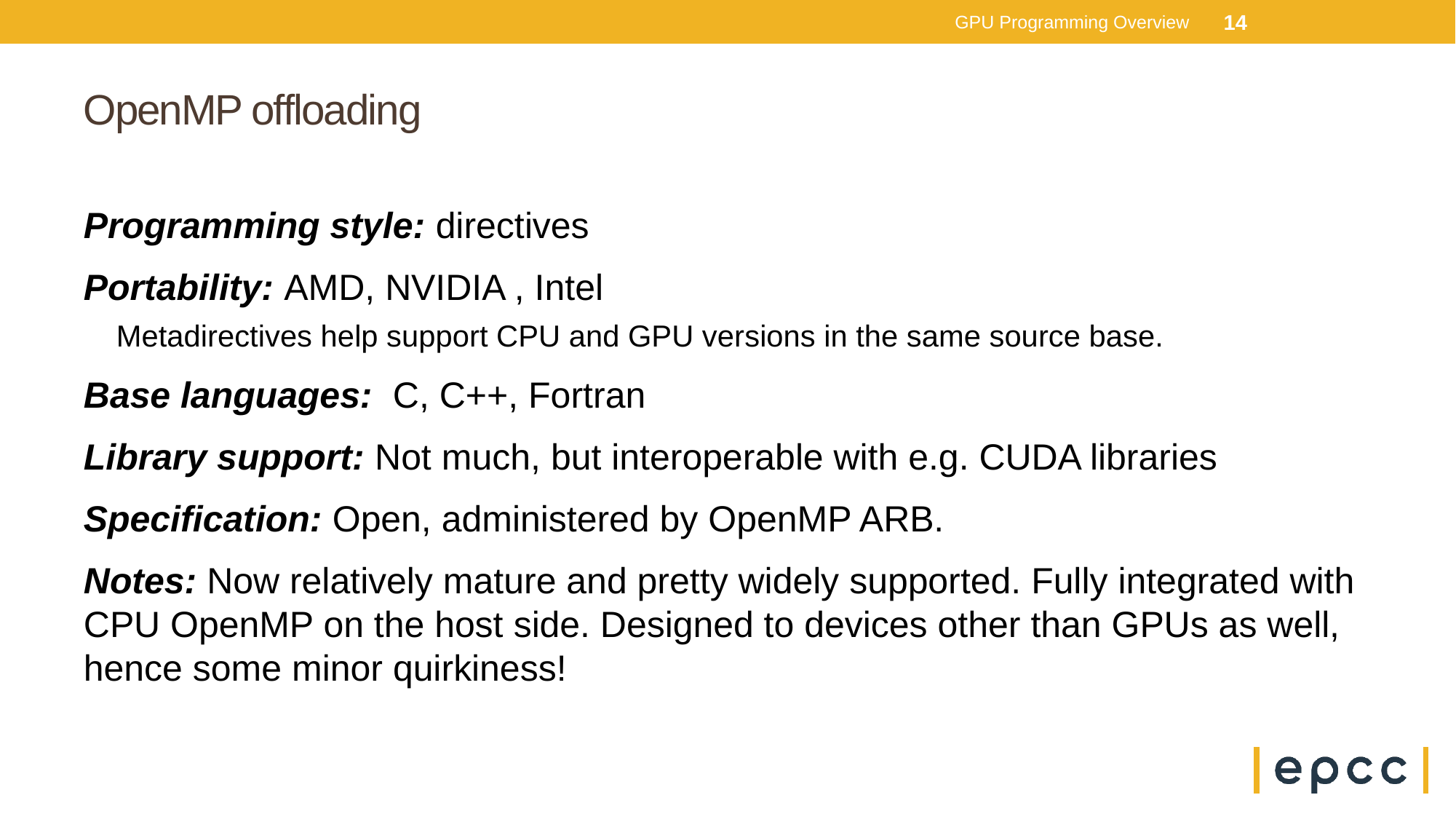

GPU Programming Overview
14
# OpenMP offloading

Programming style: directives
Portability: AMD, NVIDIA , Intel
Metadirectives help support CPU and GPU versions in the same source base.
Base languages:  C, C++, Fortran
Library support: Not much, but interoperable with e.g. CUDA libraries
Specification: Open, administered by OpenMP ARB.
Notes: Now relatively mature and pretty widely supported. Fully integrated with CPU OpenMP on the host side. Designed to devices other than GPUs as well, hence some minor quirkiness!